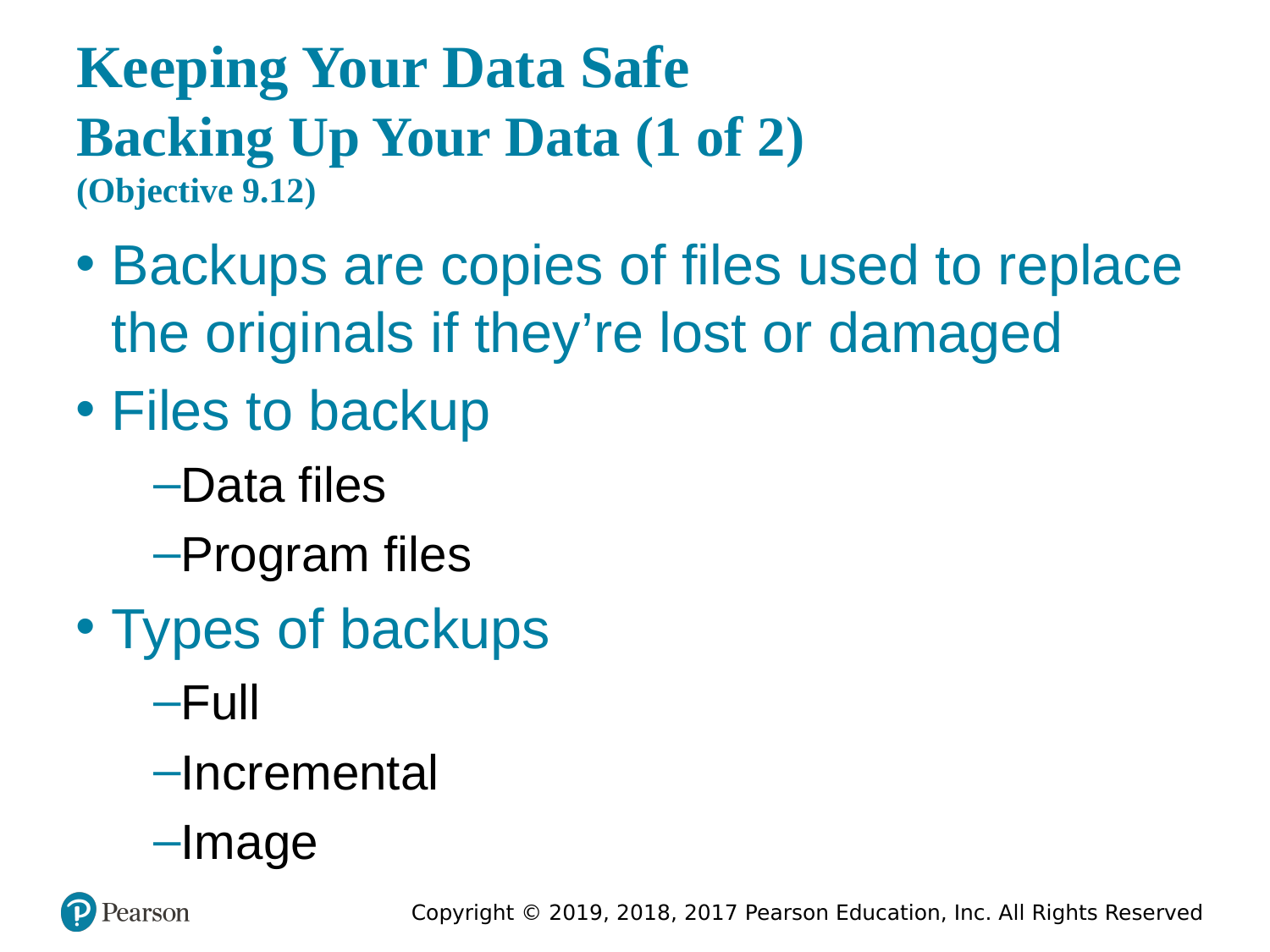

# Keeping Your Data Safe Backing Up Your Data (1 of 2) (Objective 9.12)
Backups are copies of files used to replace the originals if they’re lost or damaged
Files to backup
Data files
Program files
Types of backups
Full
Incremental
Image